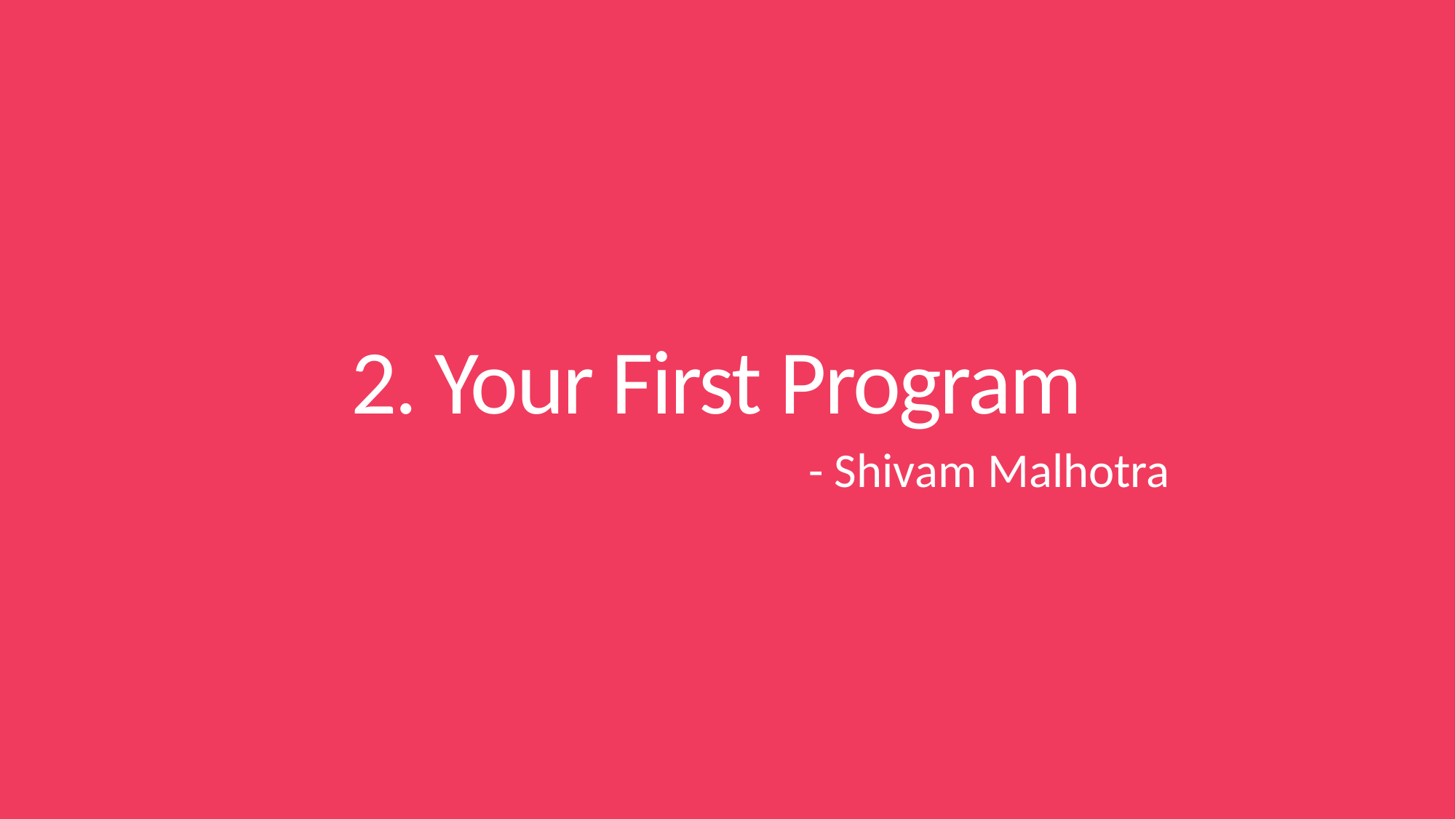

# 2. Your First Program
- Shivam Malhotra